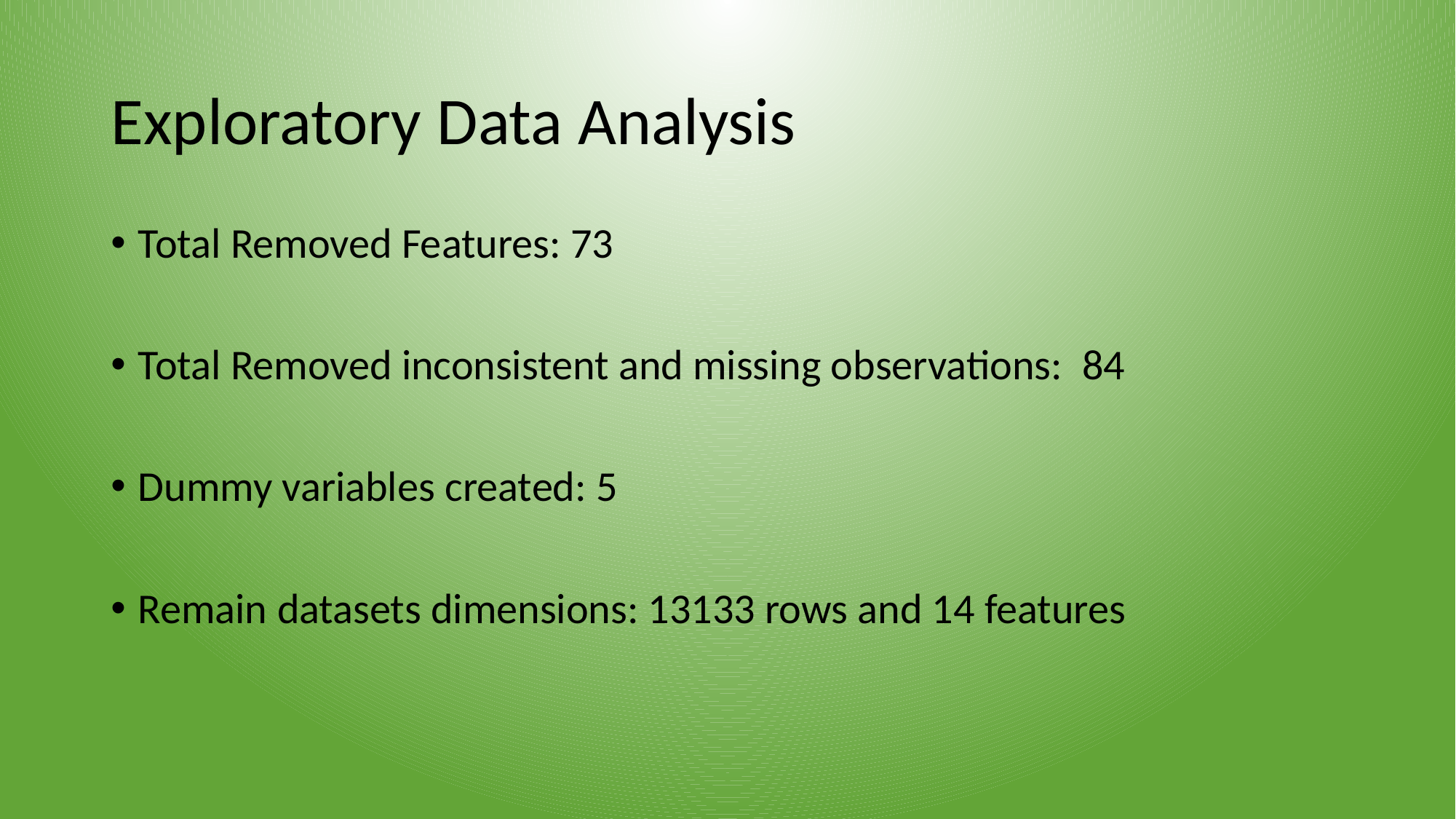

# Exploratory Data Analysis
Total Removed Features: 73

Total Removed inconsistent and missing observations:  84

Dummy variables created: 5

Remain datasets dimensions: 13133 rows and 14 features